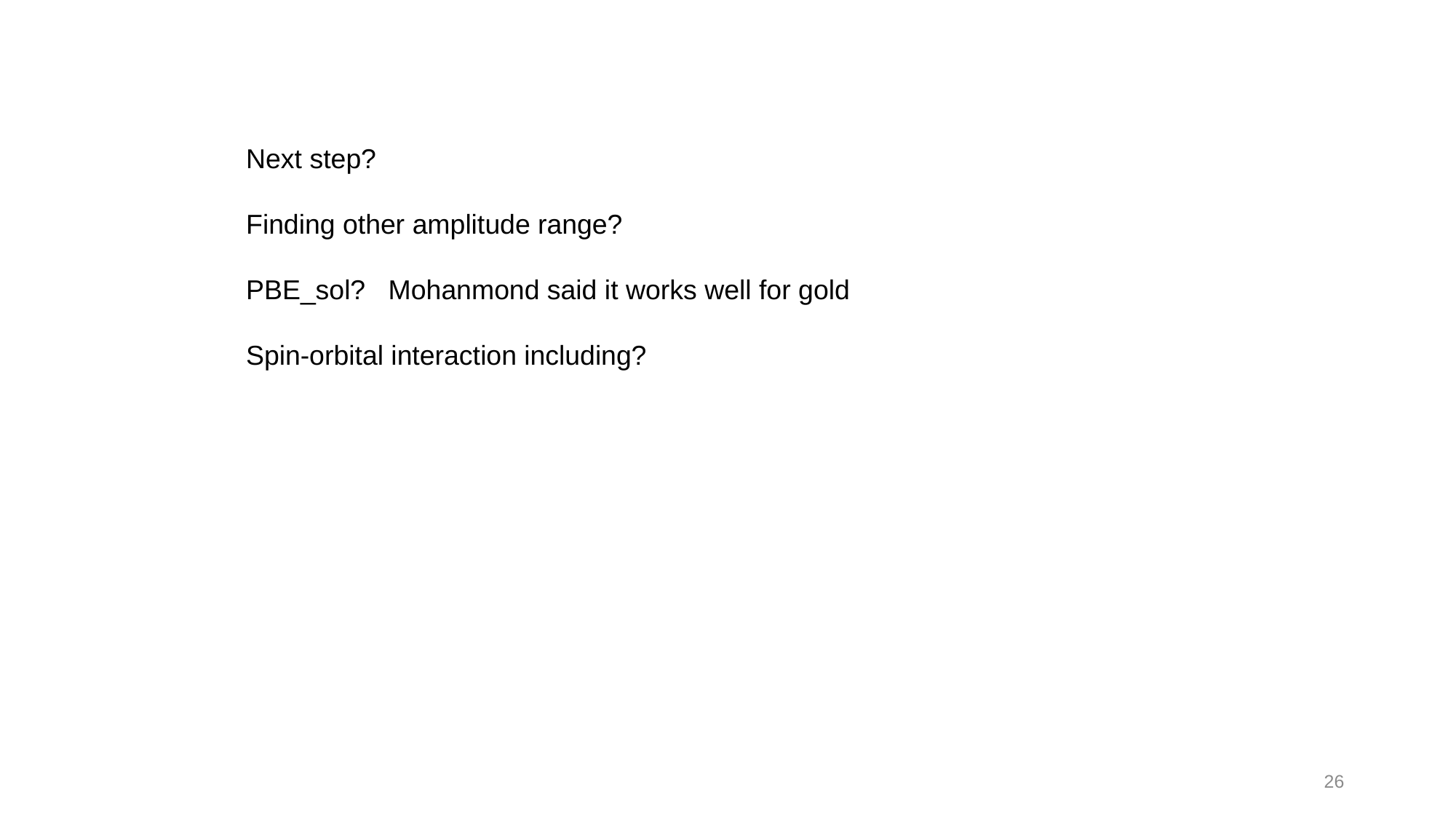

Next step?

Finding other amplitude range?

PBE_sol?   Mohanmond said it works well for gold

Spin-orbital interaction including?

26